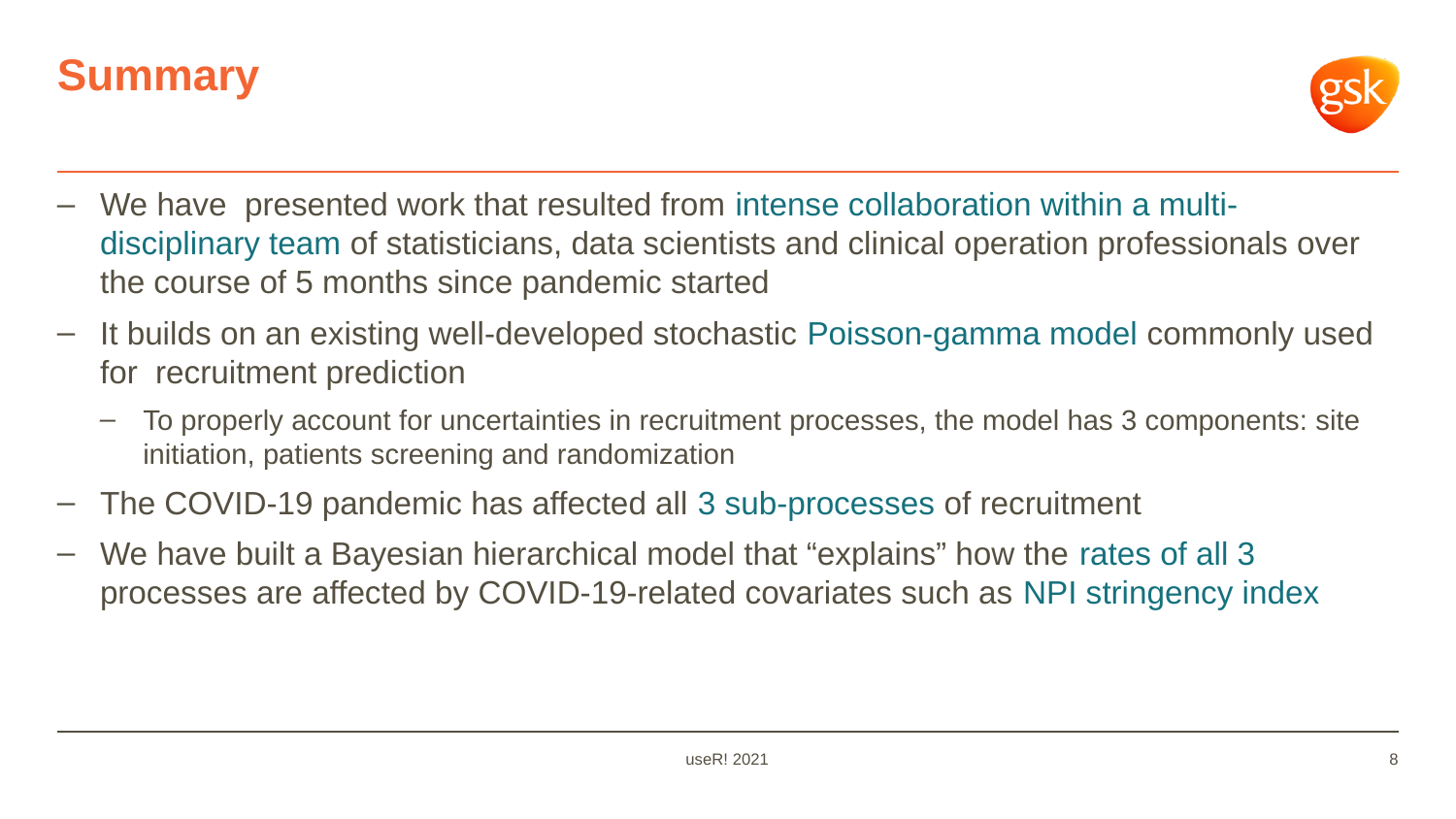

# Summary

We have  presented work that resulted from intense collaboration within a multi-disciplinary team of statisticians, data scientists and clinical operation professionals over the course of 5 months since pandemic started
It builds on an existing well-developed stochastic Poisson-gamma model commonly used for  recruitment prediction
To properly account for uncertainties in recruitment processes, the model has 3 components: site initiation, patients screening and randomization
The COVID-19 pandemic has affected all 3 sub-processes of recruitment
We have built a Bayesian hierarchical model that “explains” how the rates of all 3 processes are affected by COVID-19-related covariates such as NPI stringency index

useR! 2021
8